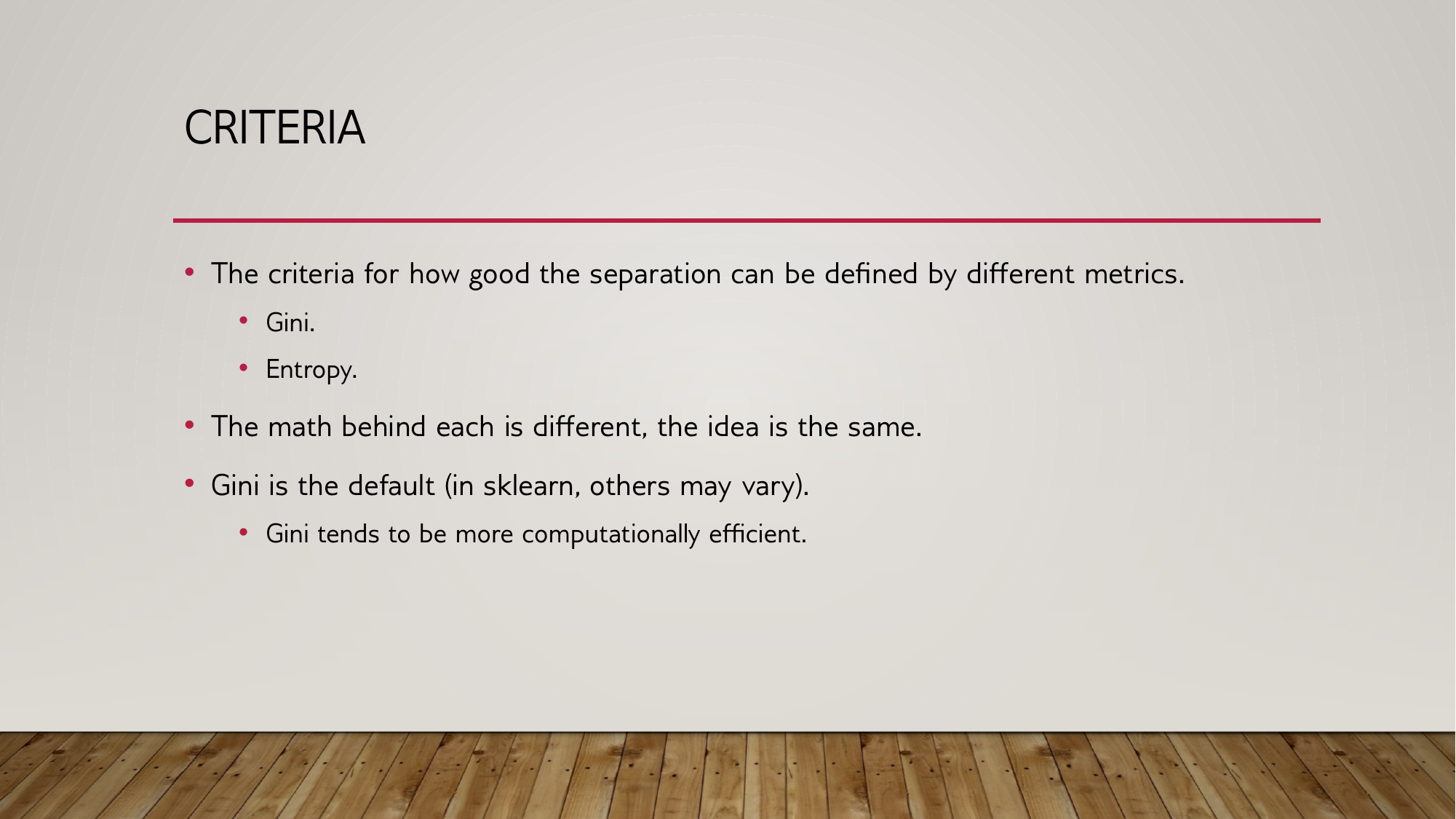

# Criteria
The criteria for how good the separation can be defined by different metrics.
Gini.
Entropy.
The math behind each is different, the idea is the same.
Gini is the default (in sklearn, others may vary).
Gini tends to be more computationally efficient.